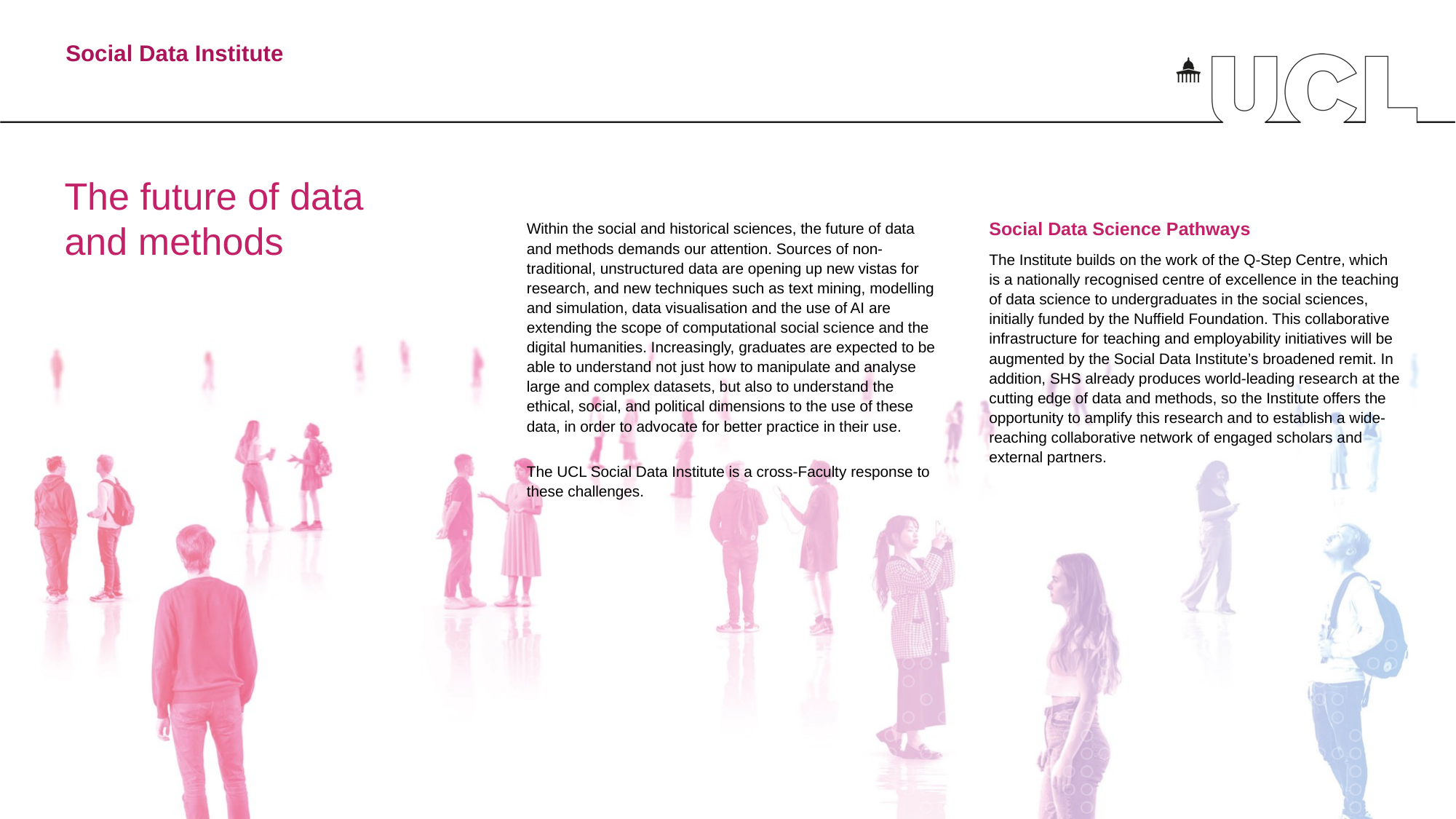

Social Data Institute
# The future of data and methods
Within the social and historical sciences, the future of data and methods demands our attention. Sources of non-traditional, unstructured data are opening up new vistas for research, and new techniques such as text mining, modelling and simulation, data visualisation and the use of AI are extending the scope of computational social science and the digital humanities. Increasingly, graduates are expected to be able to understand not just how to manipulate and analyse large and complex datasets, but also to understand the ethical, social, and political dimensions to the use of these data, in order to advocate for better practice in their use.
The UCL Social Data Institute is a cross-Faculty response to these challenges.
Social Data Science Pathways
The Institute builds on the work of the Q-Step Centre, which is a nationally recognised centre of excellence in the teaching of data science to undergraduates in the social sciences, initially funded by the Nuffield Foundation. This collaborative infrastructure for teaching and employability initiatives will be augmented by the Social Data Institute’s broadened remit. In addition, SHS already produces world-leading research at the cutting edge of data and methods, so the Institute offers the opportunity to amplify this research and to establish a wide-reaching collaborative network of engaged scholars and external partners.